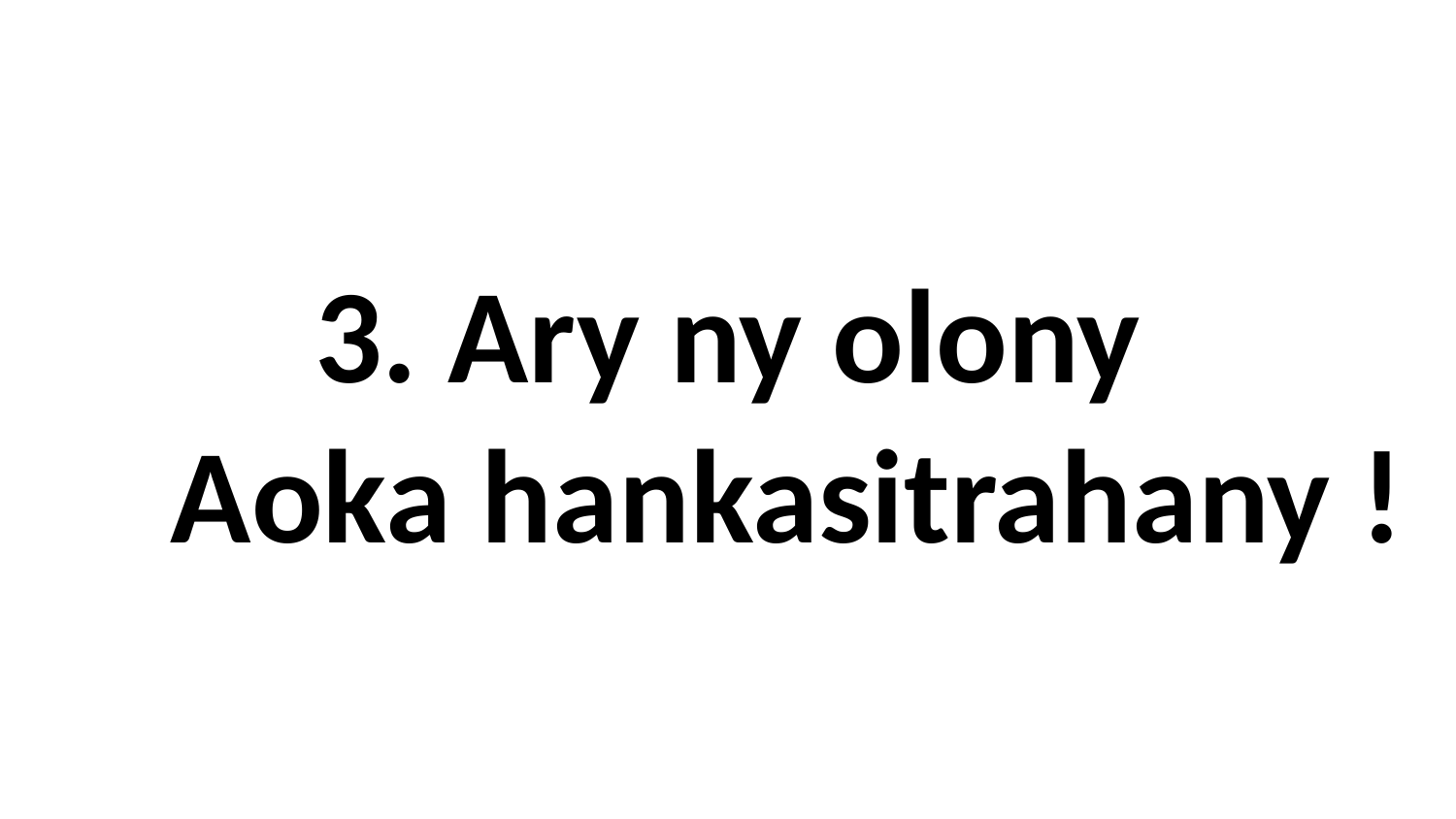

# 3. Ary ny olony Aoka hankasitrahany !